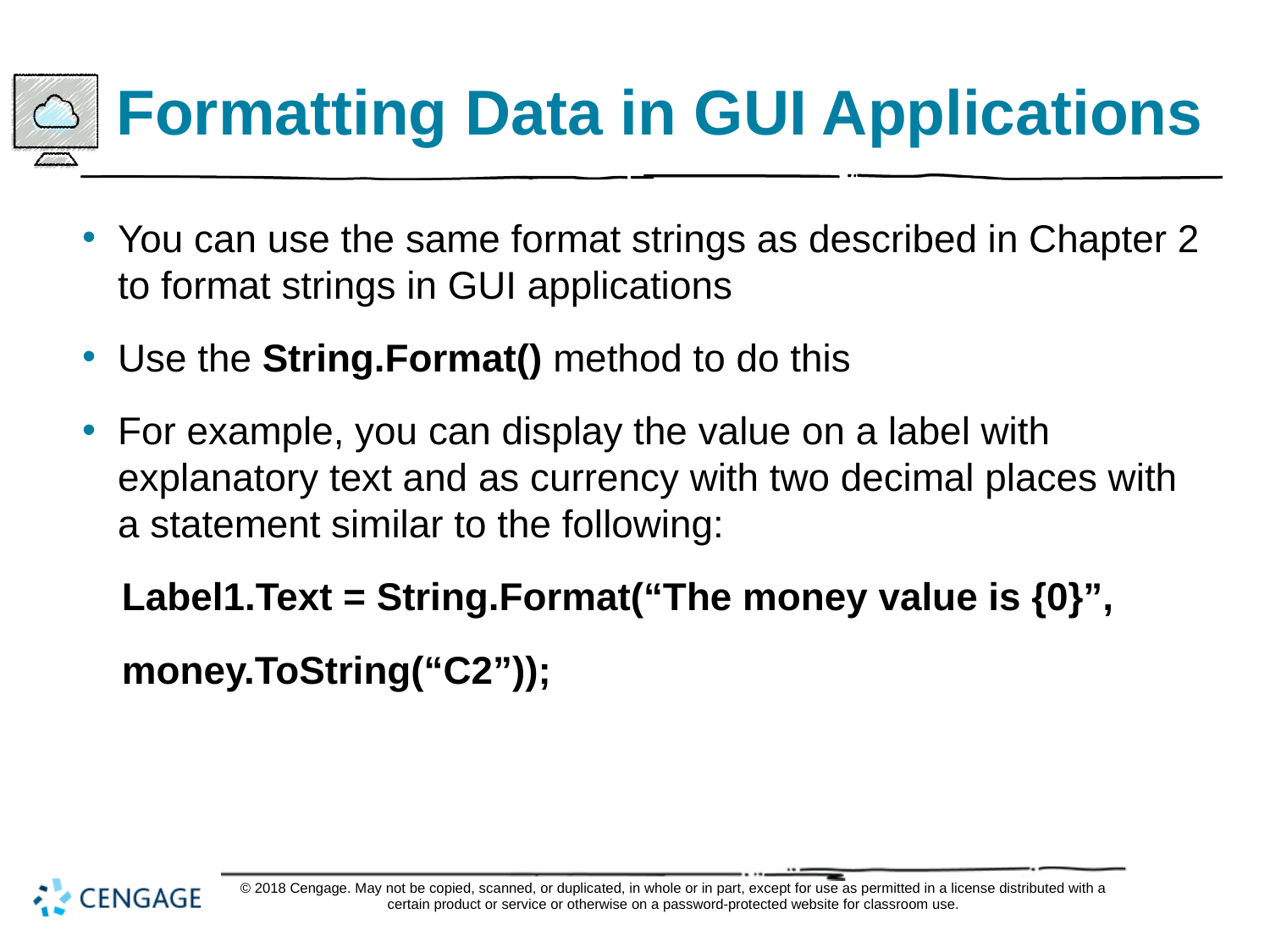

# Formatting Data in GUI Applications
You can use the same format strings as described in Chapter 2 to format strings in GUI applications
Use the String.Format() method to do this
For example, you can display the value on a label with explanatory text and as currency with two decimal places with a statement similar to the following:
Label1.Text = String.Format(“The money value is {0}”,
money.ToString(“C2”));
© 2018 Cengage. May not be copied, scanned, or duplicated, in whole or in part, except for use as permitted in a license distributed with a certain product or service or otherwise on a password-protected website for classroom use.